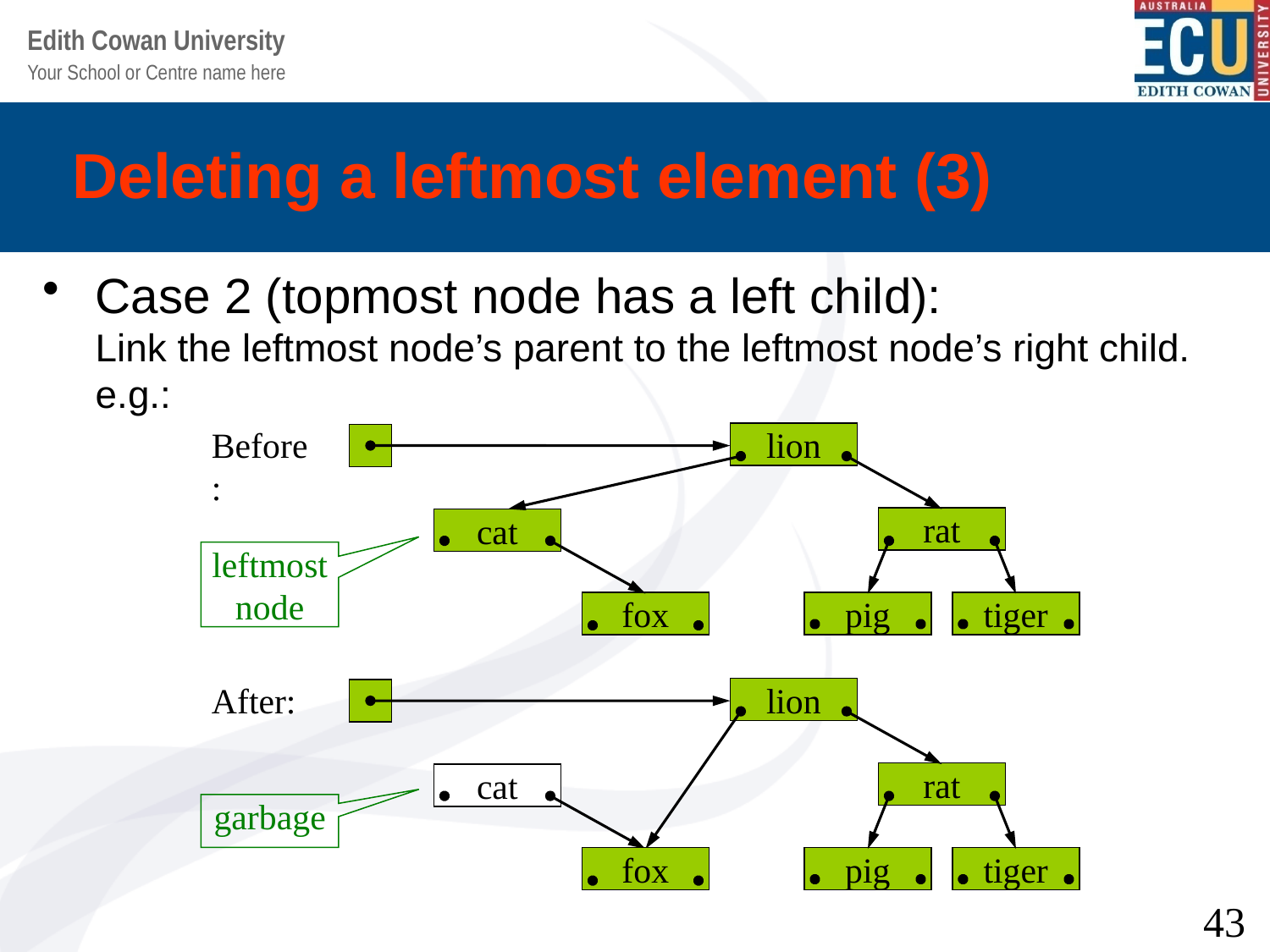

# Deleting a leftmost element (3)
Case 2 (topmost node has a left child):
Link the leftmost node’s parent to the leftmost node’s right child. e.g.:
Before:
lion

rat
cat

fox
pig
tiger

leftmost node
After:
lion

rat
cat

fox
pig
tiger

garbage
43